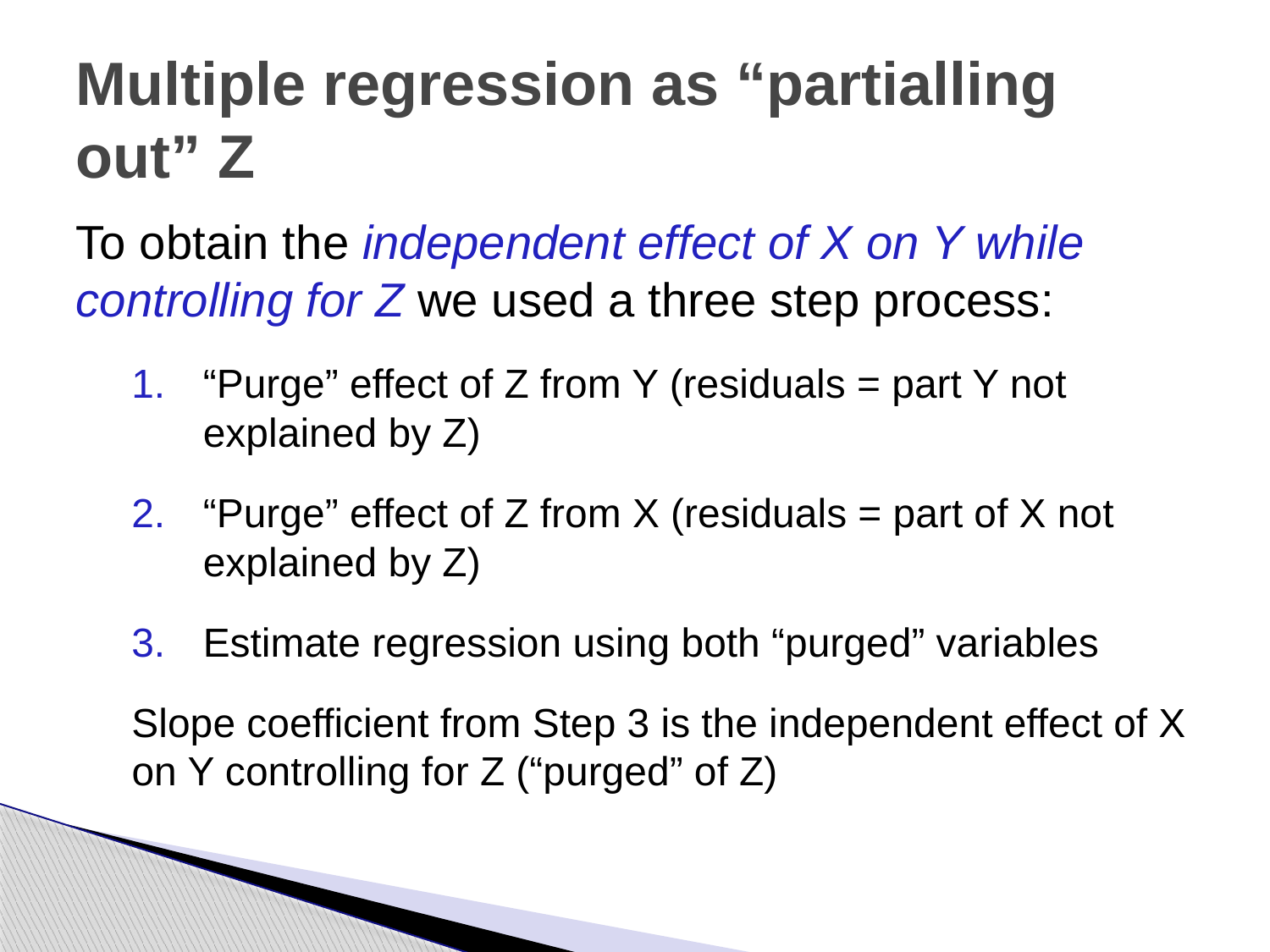

# Multiple regression as “partialling out” Z
To obtain the independent effect of X on Y while controlling for Z we used a three step process:
“Purge” effect of Z from Y (residuals = part Y not explained by Z)
“Purge” effect of Z from X (residuals = part of X not explained by Z)
Estimate regression using both “purged” variables
Slope coefficient from Step 3 is the independent effect of X on Y controlling for Z (“purged” of Z)